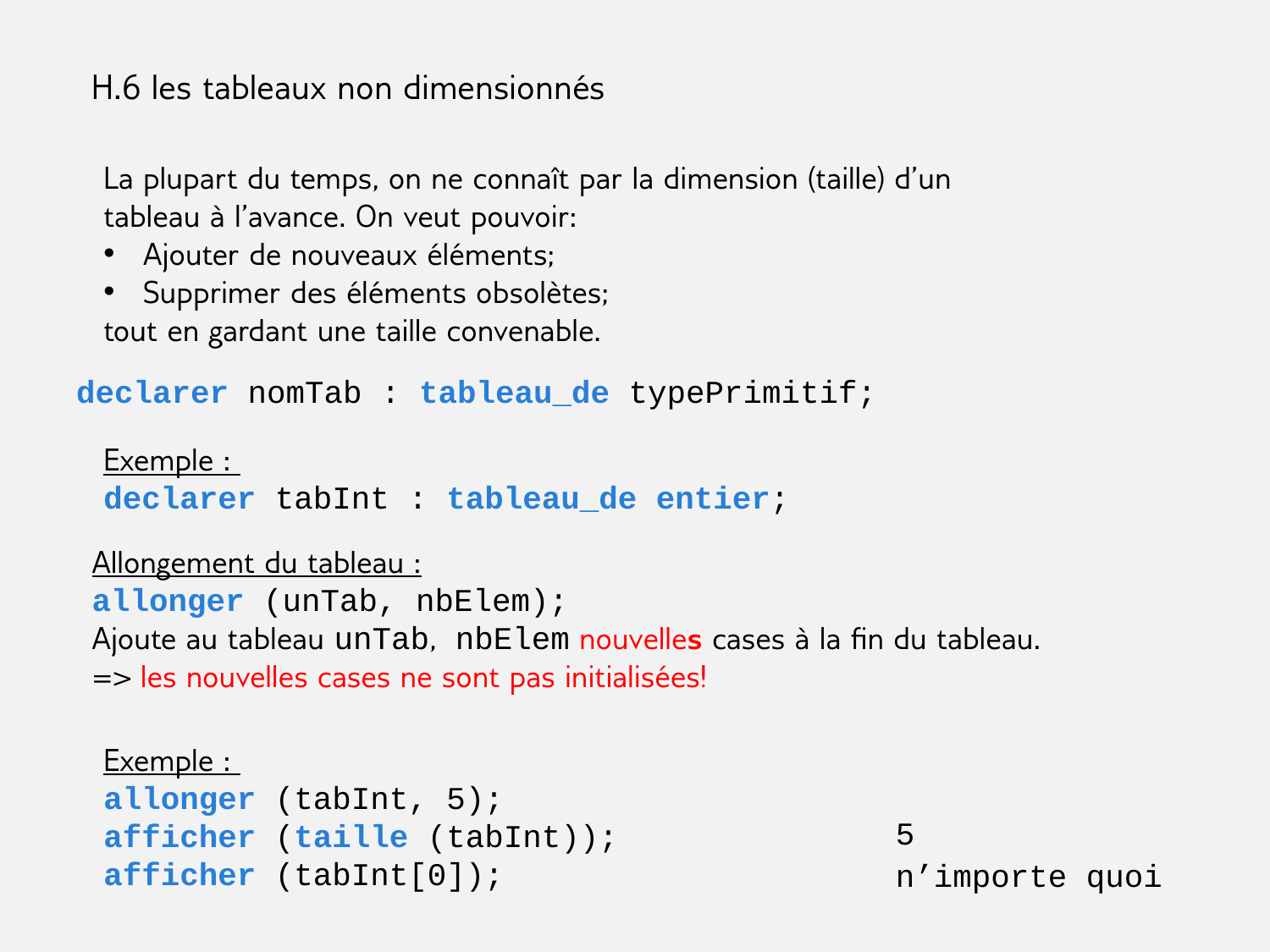

H.6 les tableaux non dimensionnés
La plupart du temps, on ne connaît par la dimension (taille) d’un tableau à l’avance. On veut pouvoir:
Ajouter de nouveaux éléments;
Supprimer des éléments obsolètes;
tout en gardant une taille convenable.
declarer nomTab : tableau_de typePrimitif;
Exemple :
declarer tabInt : tableau_de entier;
Allongement du tableau :
allonger (unTab, nbElem);
Ajoute au tableau unTab,  nbElem nouvelles cases à la fin du tableau. => les nouvelles cases ne sont pas initialisées!
Exemple :
allonger (tabInt, 5);
afficher (taille (tabInt));
afficher (tabInt[0]);
5
n’importe quoi